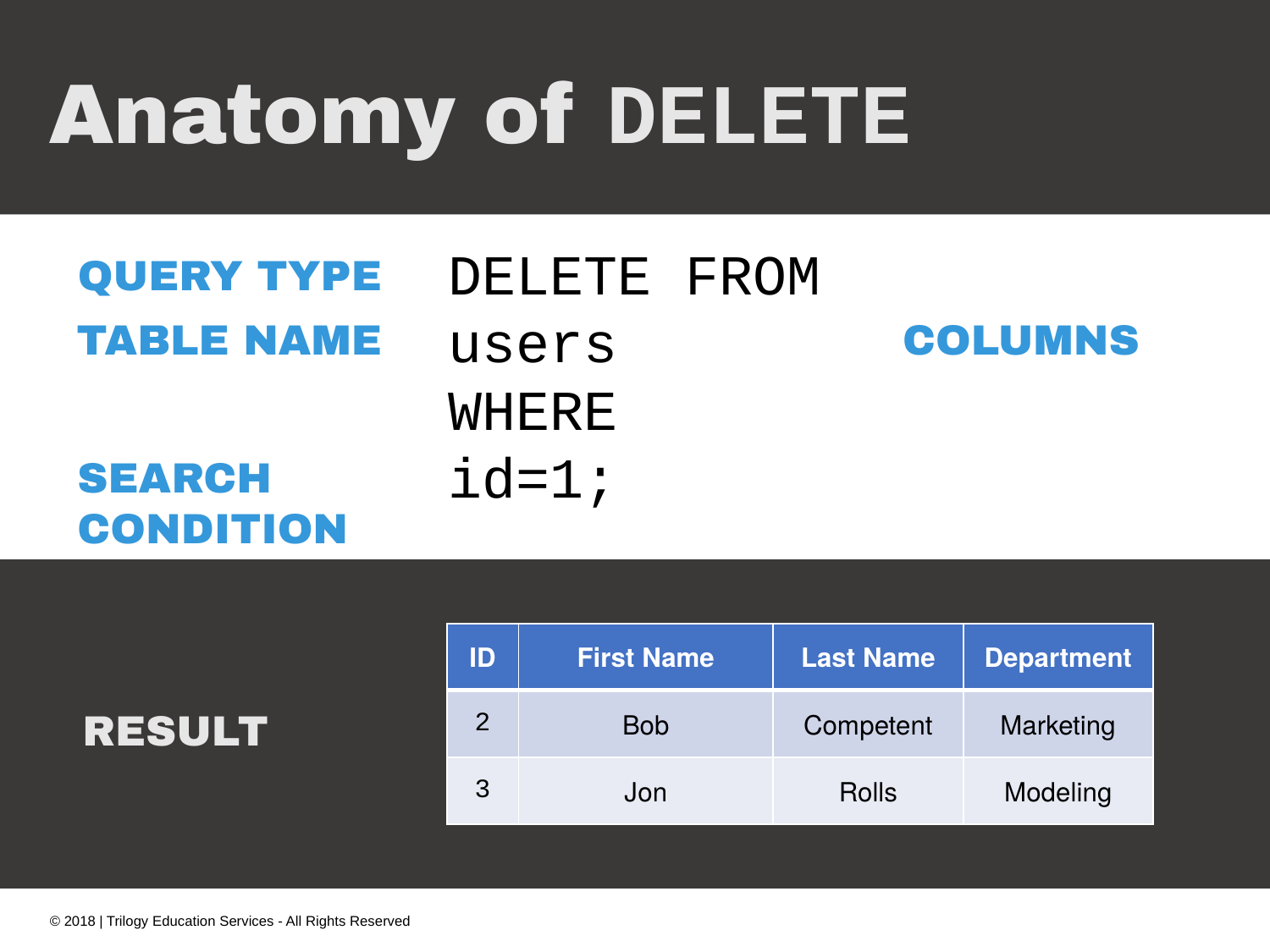

Anatomy of DELETE
DELETE FROM
users
WHERE
id=1;
QUERY TYPE
COLUMNS
TABLE NAME
SEARCH
CONDITION

| ID | First Name | Last Name | Department |
| --- | --- | --- | --- |
| 2 | Bob | Competent | Marketing |
| 3 | Jon | Rolls | Modeling |
RESULT